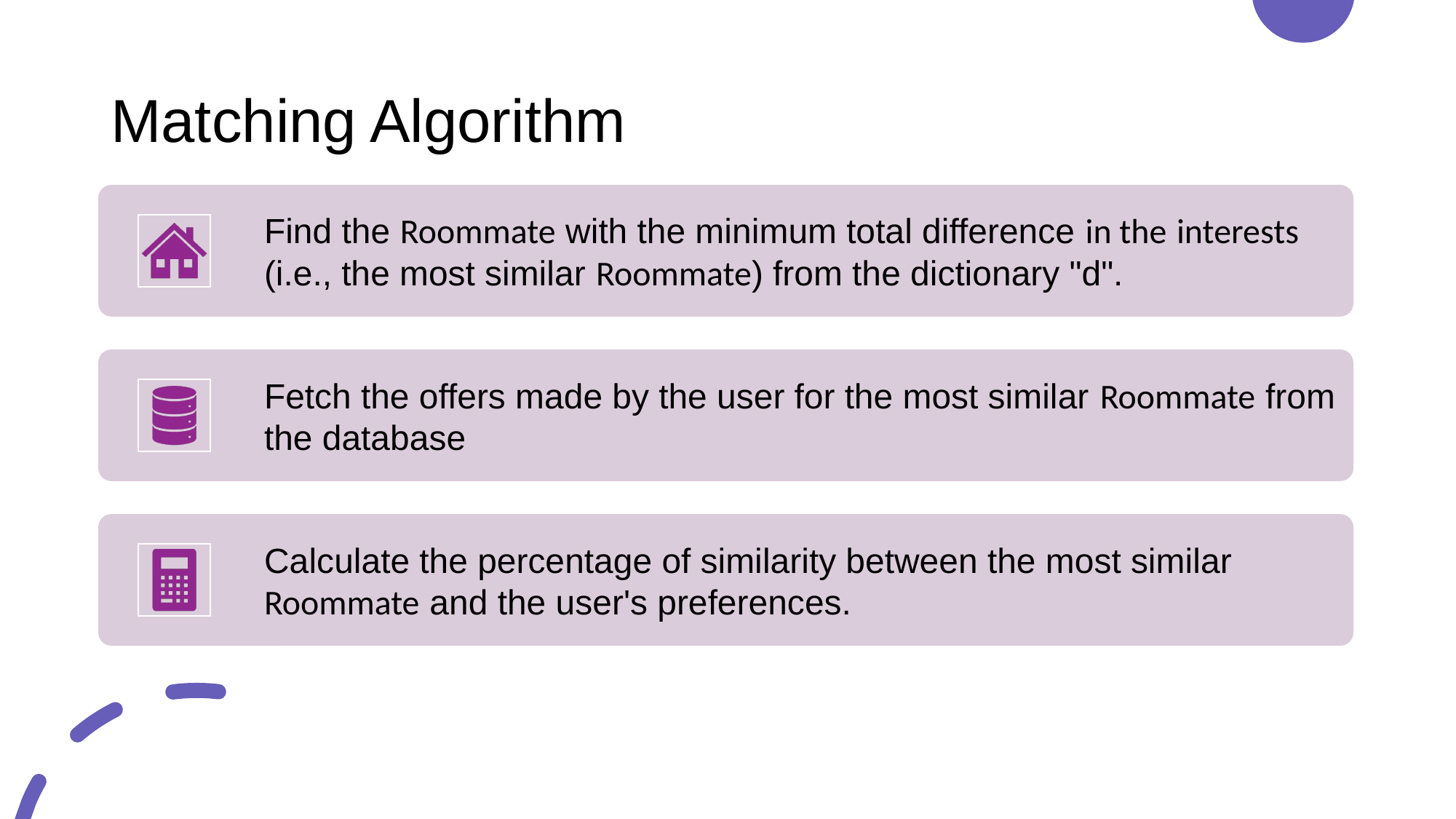

# Matching Algorithm
Find the Roommate with the minimum total difference in the interests (i.e., the most similar Roommate) from the dictionary "d".
Fetch the offers made by the user for the most similar Roommate from the database
Calculate the percentage of similarity between the most similar Roommate and the user's preferences.